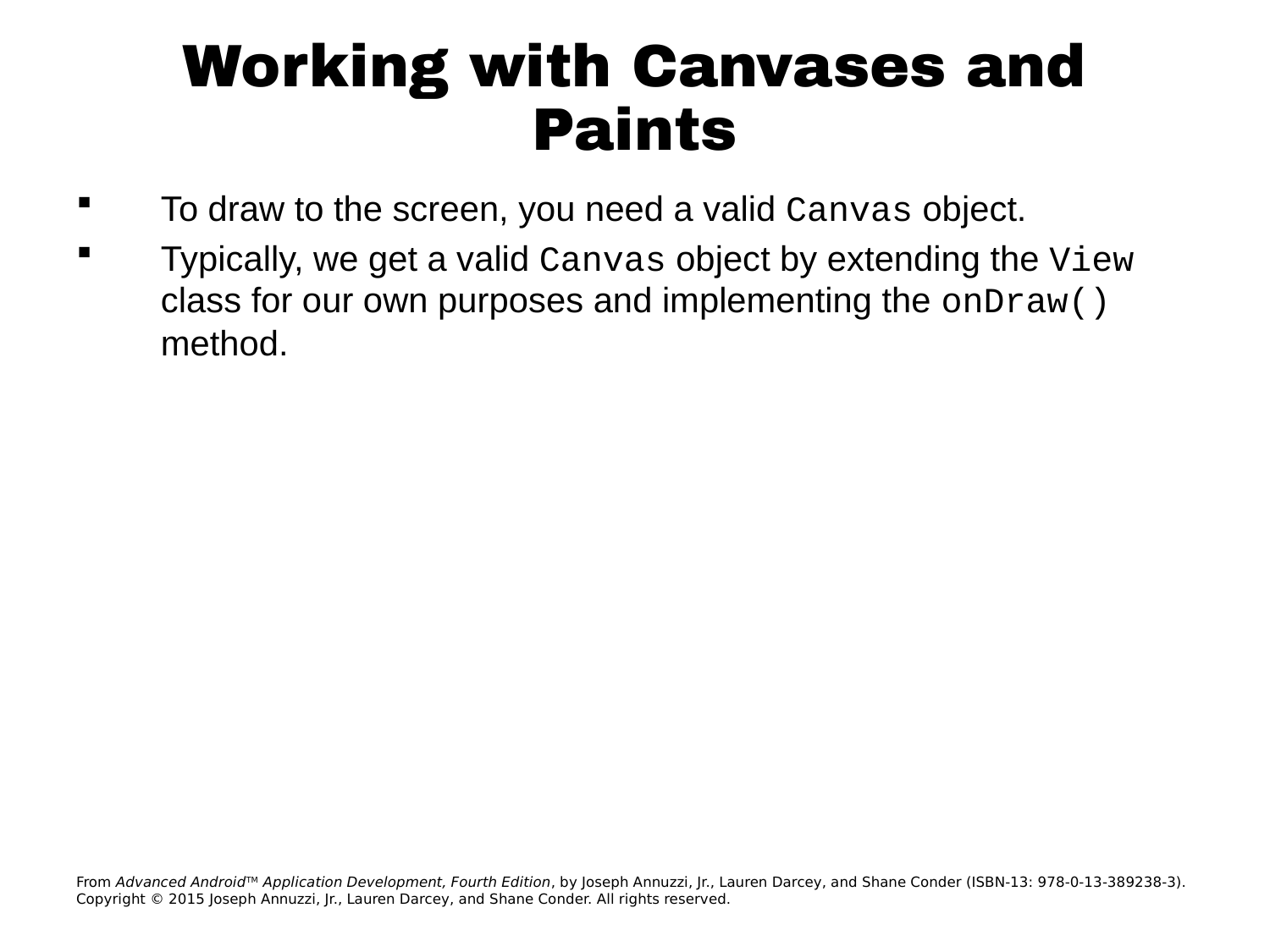

# Working with Canvases and Paints
To draw to the screen, you need a valid Canvas object.
Typically, we get a valid Canvas object by extending the View class for our own purposes and implementing the onDraw() method.
From Advanced AndroidTM Application Development, Fourth Edition, by Joseph Annuzzi, Jr., Lauren Darcey, and Shane Conder (ISBN-13: 978-0-13-389238-3). Copyright © 2015 Joseph Annuzzi, Jr., Lauren Darcey, and Shane Conder. All rights reserved.